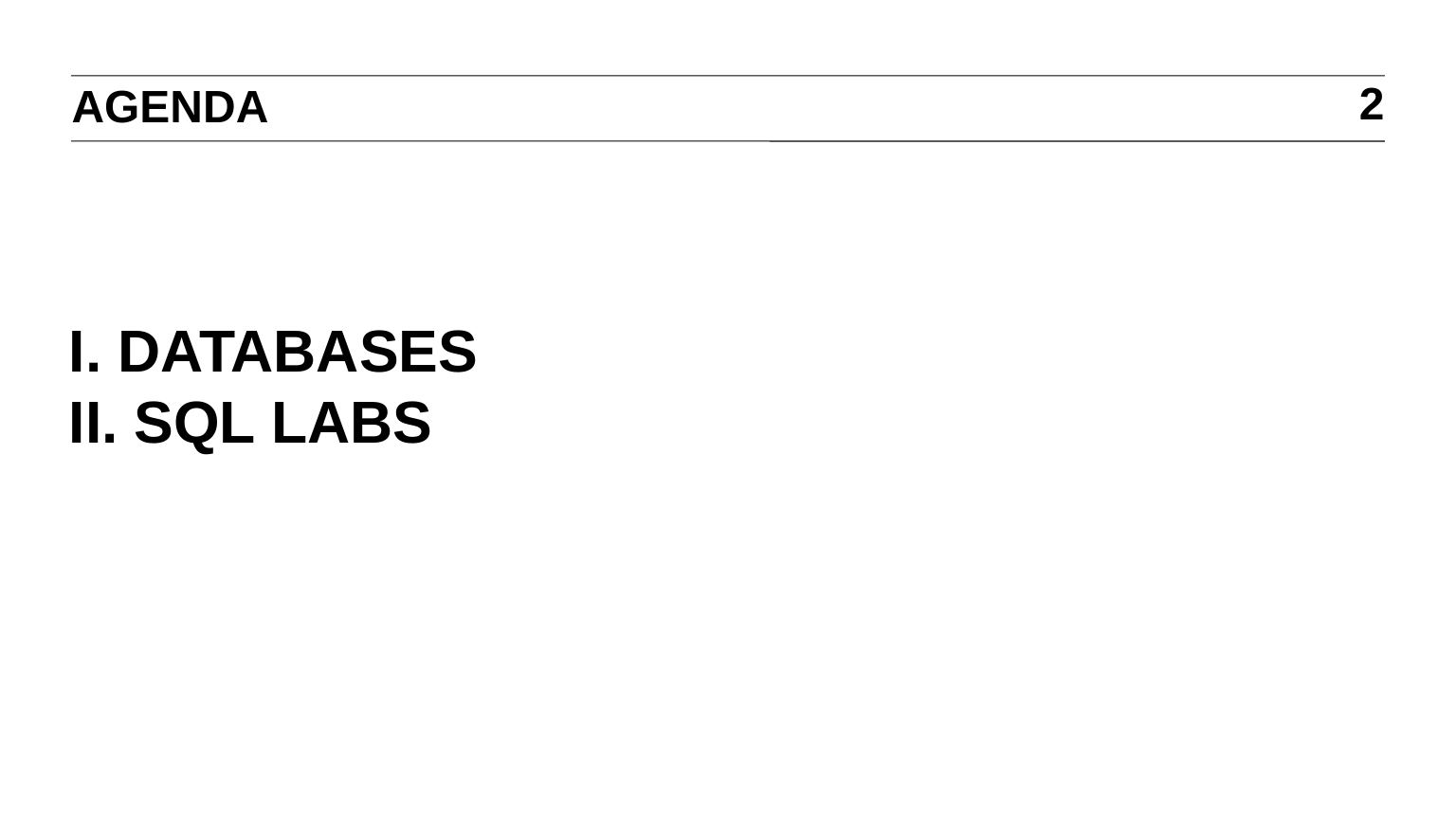

agenda

2
# I. Databases II. SQL LABs